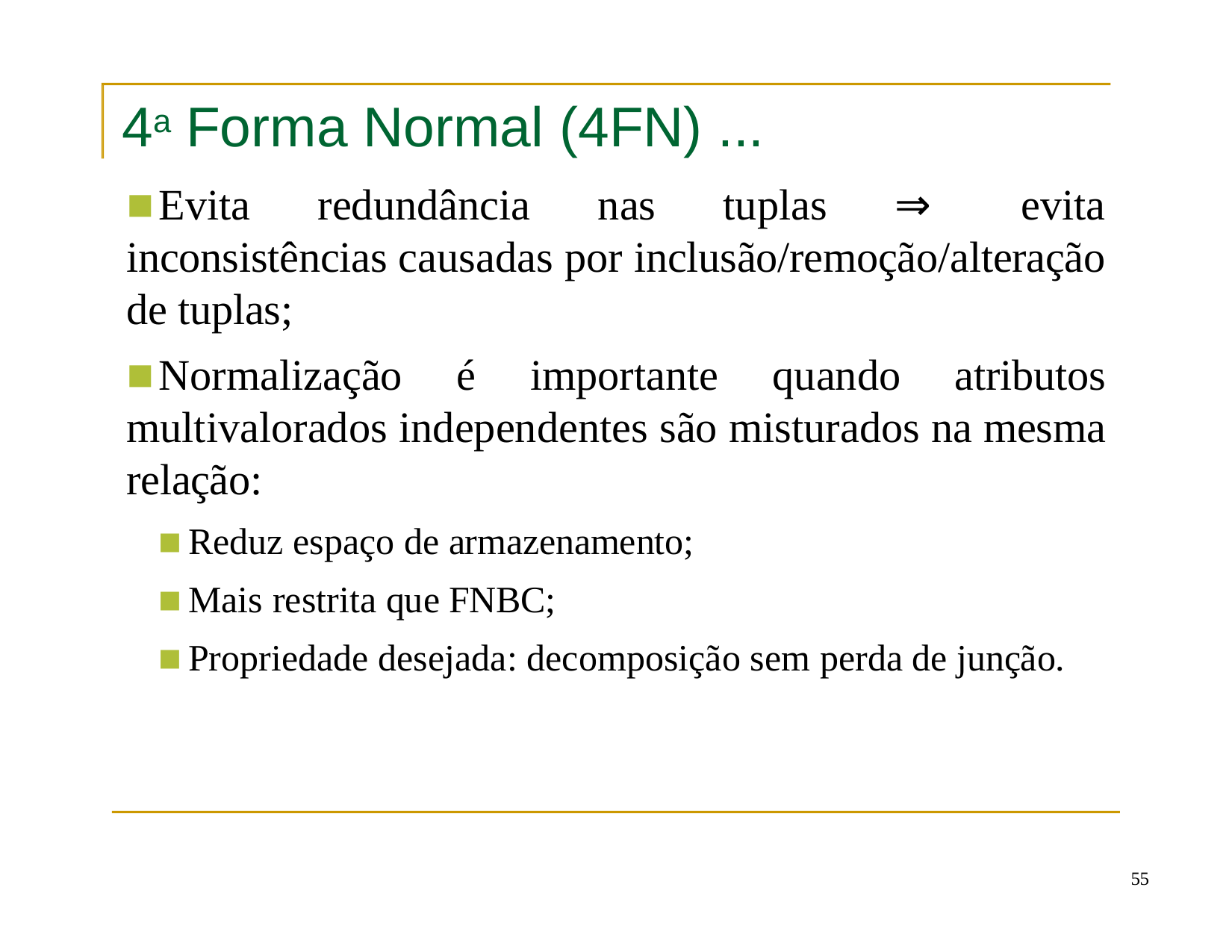

# 4a Forma Normal (4FN) ...
	Evita redundância nas tuplas ⇒ evita inconsistências causadas por inclusão/remoção/alteração de tuplas;
	Normalização   é   importante   quando   atributos multivalorados independentes são misturados na mesma relação:
Reduz espaço de armazenamento;
Mais restrita que FNBC;
Propriedade desejada: decomposição sem perda de junção.

55